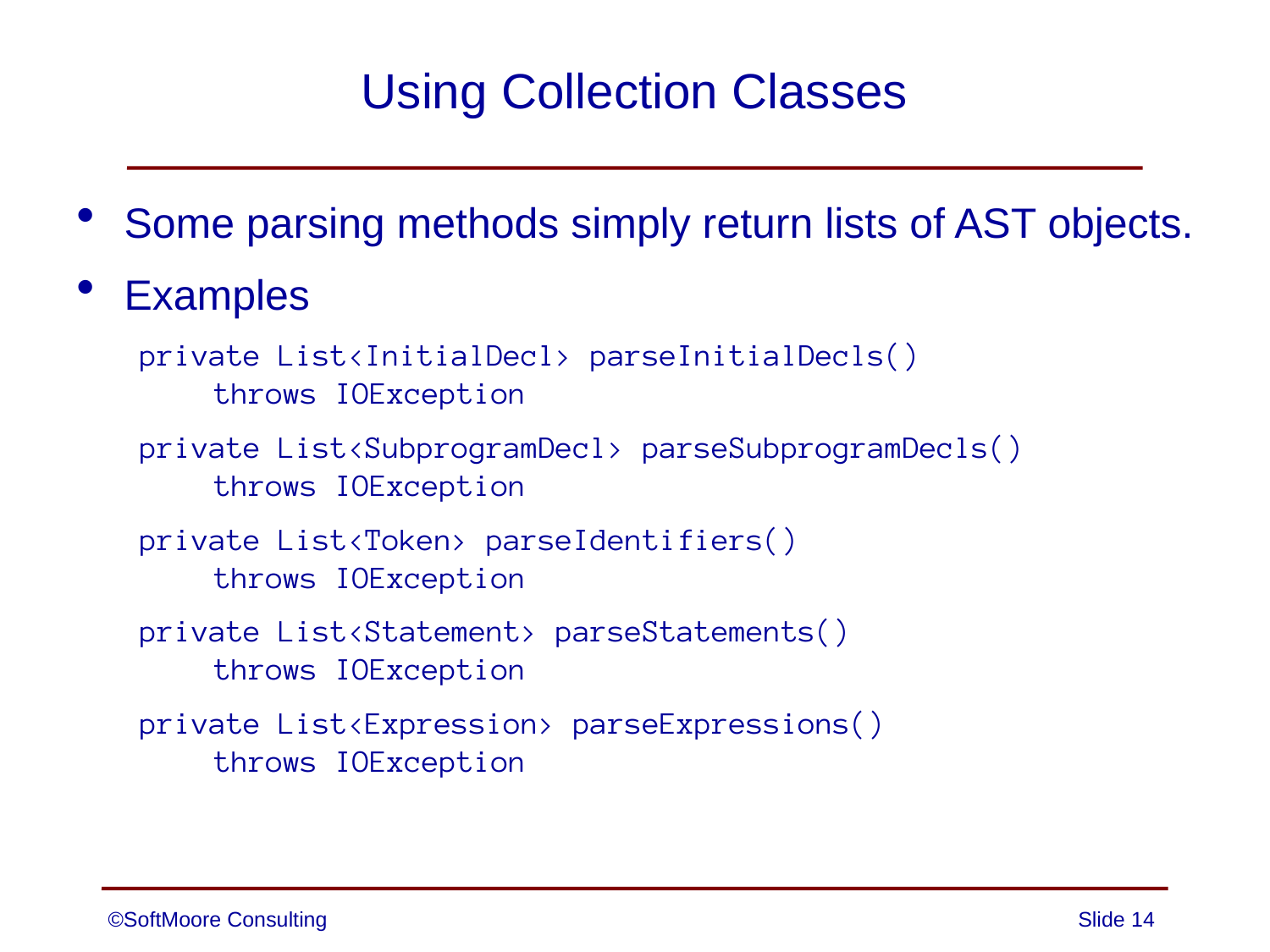

# Using Collection Classes
Some parsing methods simply return lists of AST objects.
Examples
private List<InitialDecl> parseInitialDecls()
  throws IOException
private List<SubprogramDecl> parseSubprogramDecls()
  throws IOException
private List<Token> parseIdentifiers()
  throws IOException
private List<Statement> parseStatements()
  throws IOException
private List<Expression> parseExpressions()
  throws IOException

©SoftMoore Consulting
Slide 14